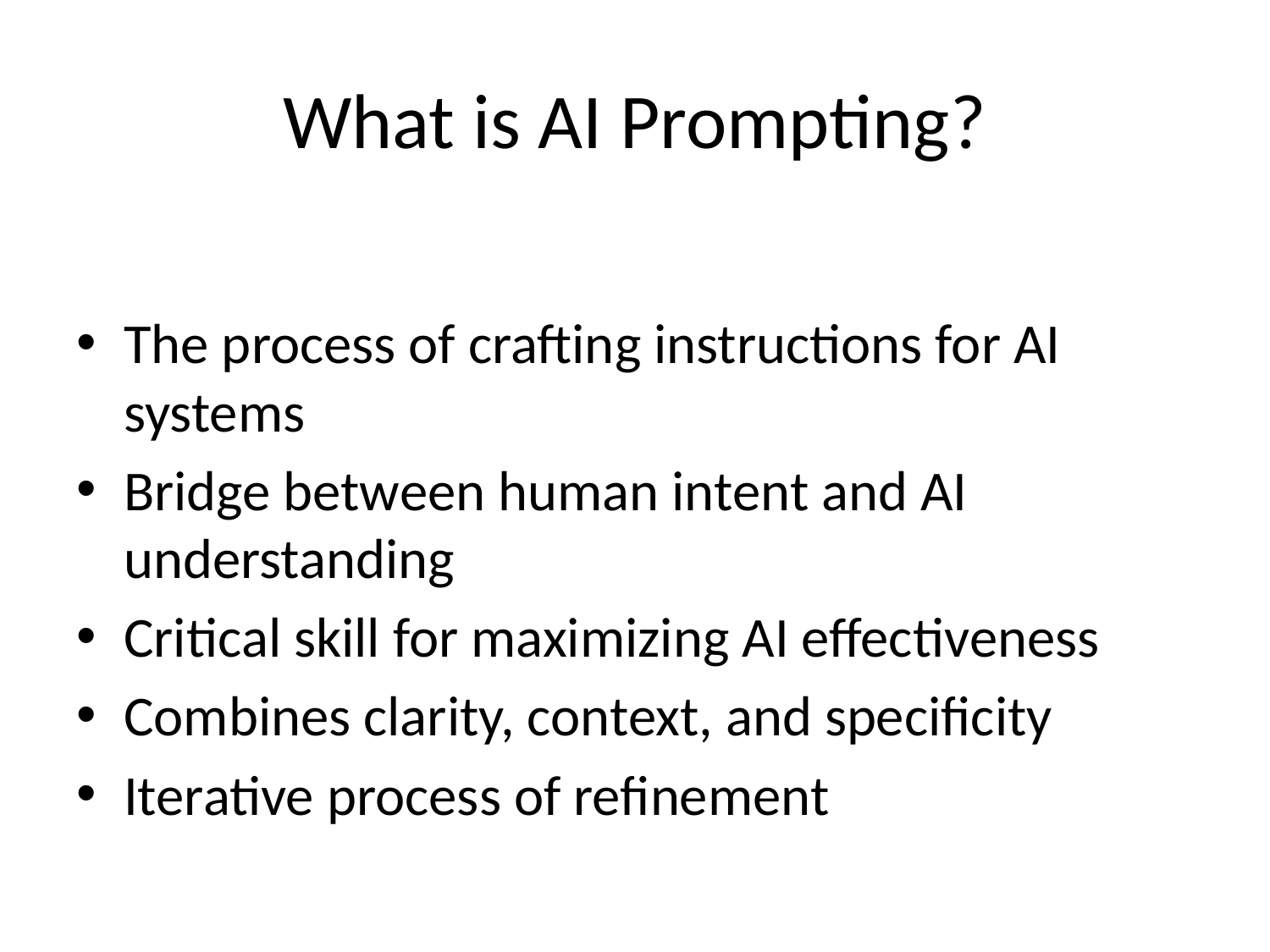

# What is AI Prompting?

The process of crafting instructions for AI systems
Bridge between human intent and AI understanding
Critical skill for maximizing AI effectiveness
Combines clarity, context, and specificity
Iterative process of refinement